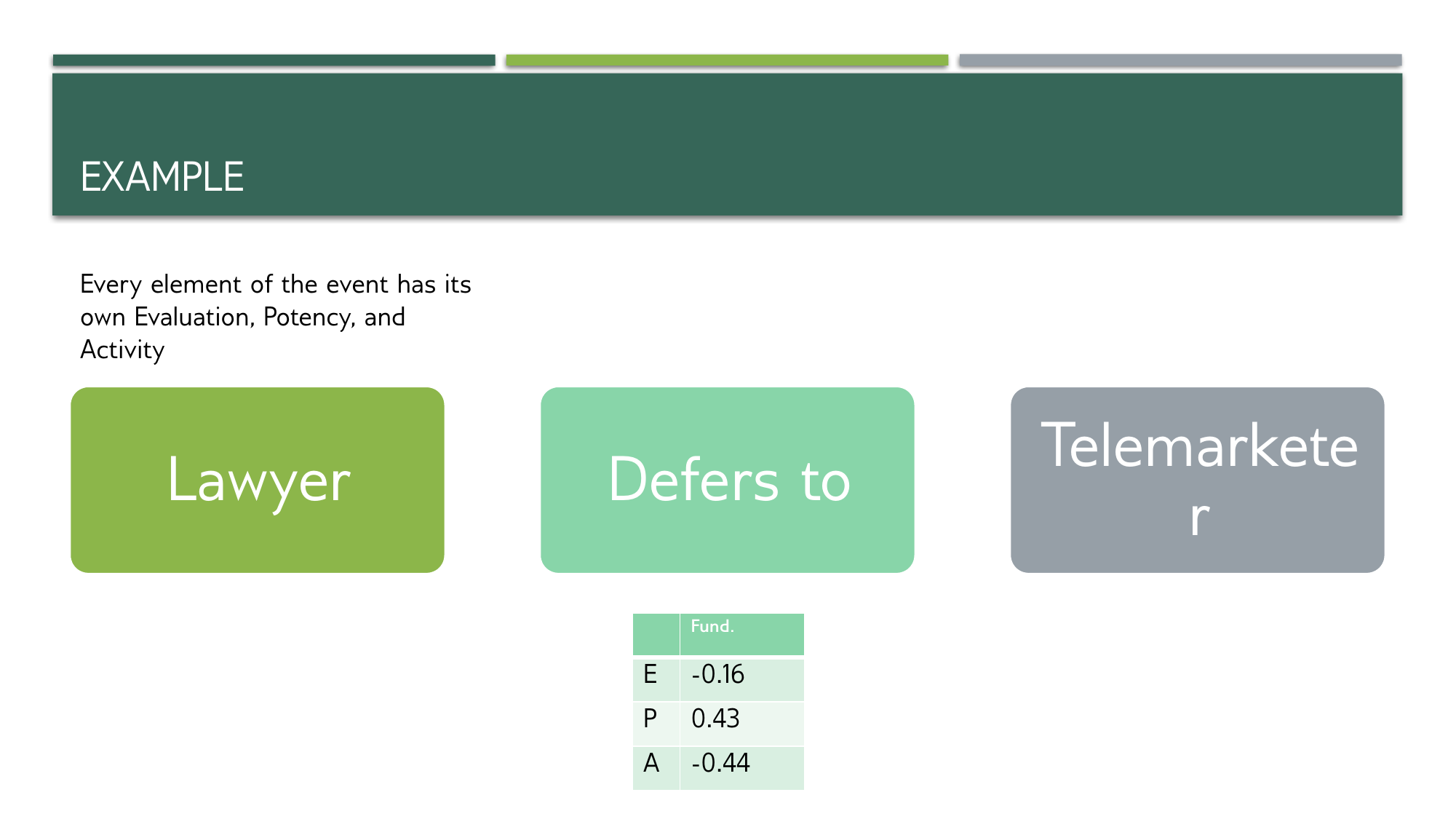

# Example
Lawyer
Defers to
Telemarketer
Every element of the event has its own Evaluation, Potency, and Activity
|  | Fund. |
| --- | --- |
| E | -0.16 |
| P | 0.43 |
| A | -0.44 |